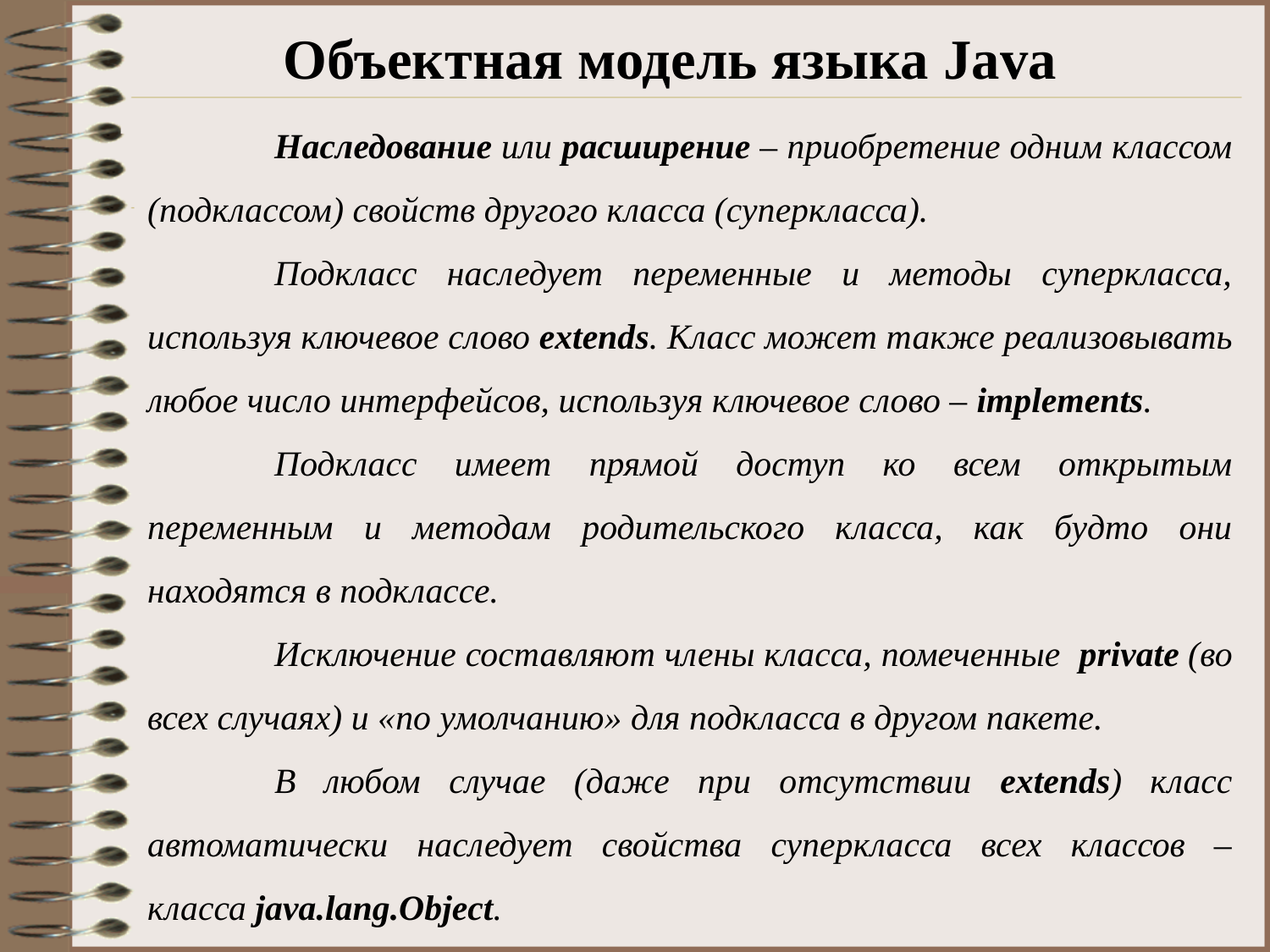

# Объектная модель языка Java
	Наследование или расширение – приобретение одним классом (подклассом) свойств другого класса (суперкласса).
	Подкласс наследует переменные и методы суперкласса, используя ключевое слово extends. Класс может также реализовывать любое число интерфейсов, используя ключевое слово – implements.
	Подкласс имеет прямой доступ ко всем открытым переменным и методам родительского класса, как будто они находятся в подклассе.
	Исключение составляют члены класса, помеченные  private (во всех случаях) и «по умолчанию» для подкласса в другом пакете.
	В любом случае (даже при отсутствии extends) класс автоматически наследует свойства суперкласса всех классов – класса java.lang.Object.